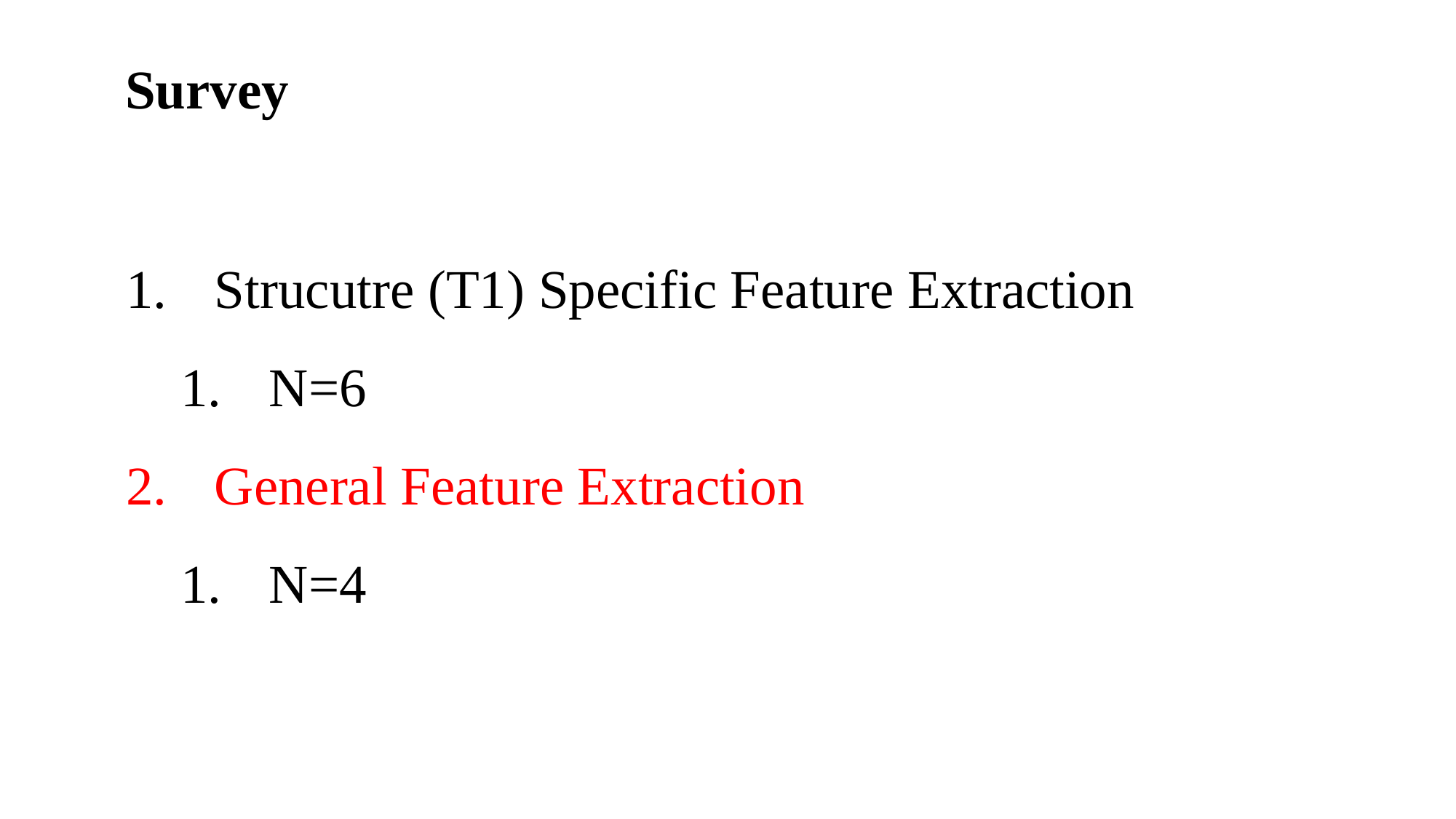

Survey
Strucutre (T1) Specific Feature Extraction
N=6
General Feature Extraction
N=4